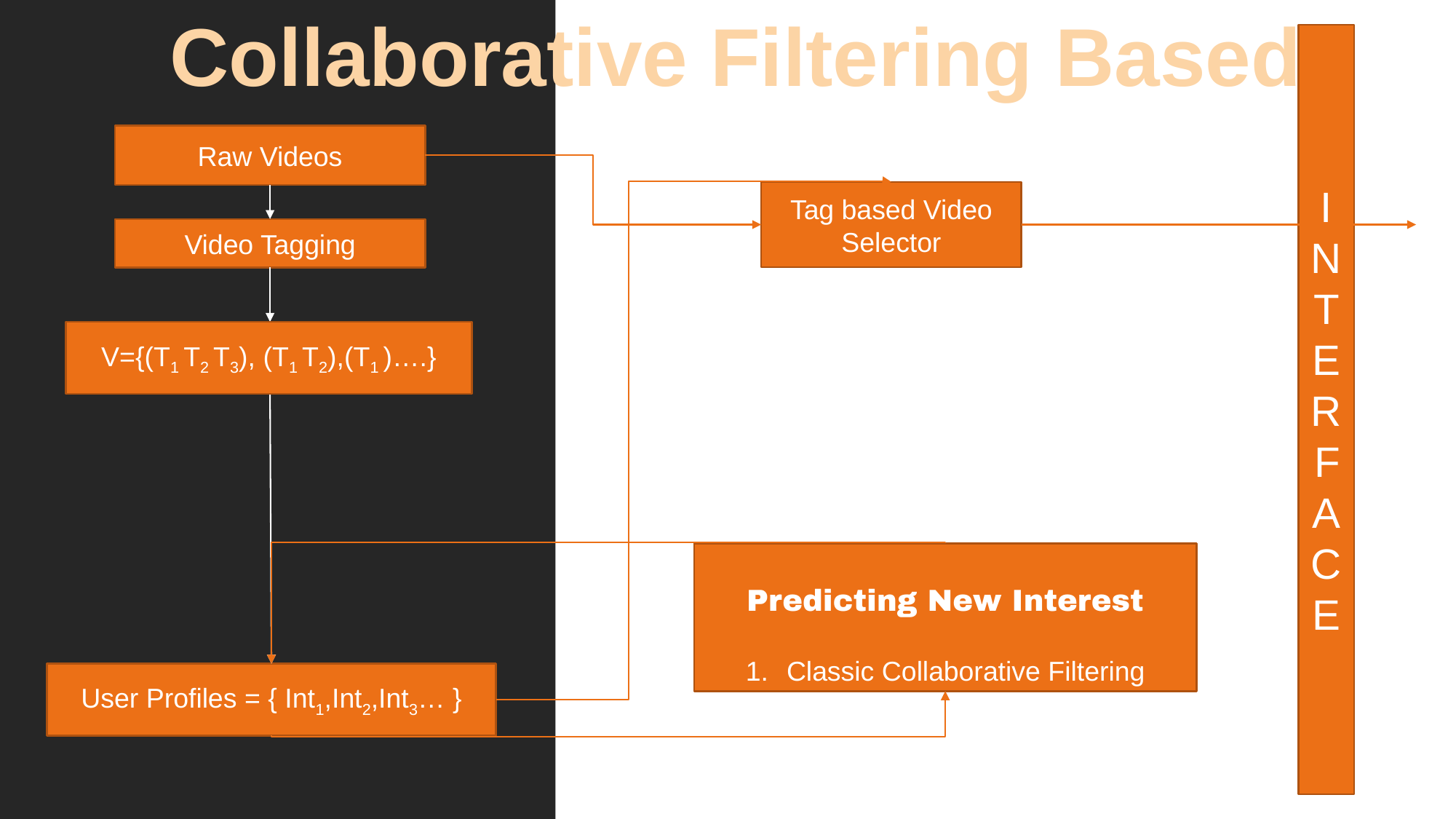

Collaborative Filtering Based
INTERFACE
Raw Videos
Tag based Video Selector
Video Tagging
V={(T1 T2 T3), (T1 T2),(T1 )….}

Predicting New Interest

Classic Collaborative Filtering
User Profiles = { Int1,Int2,Int3… }